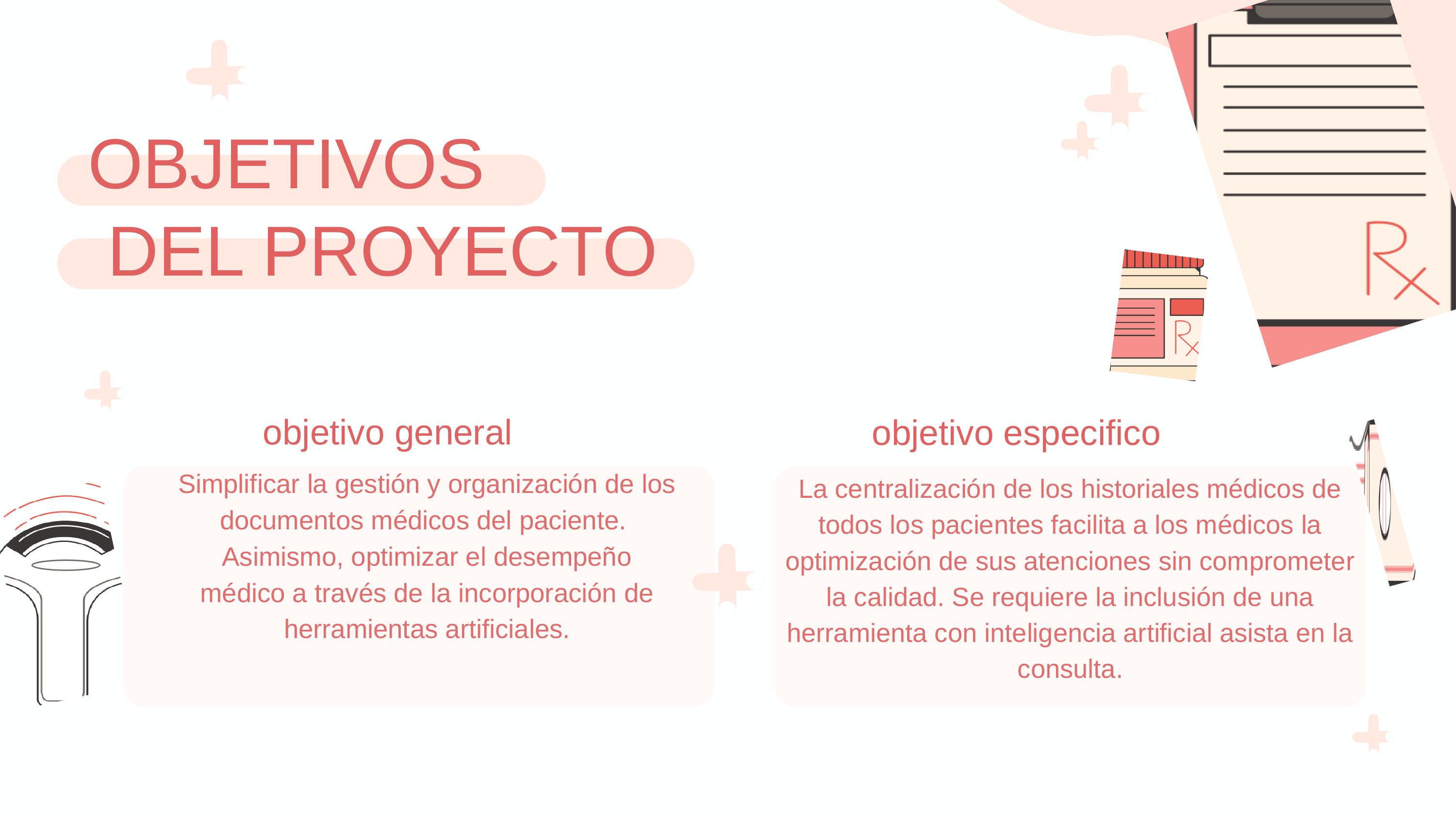

OBJETIVOS
 DEL PROYECTO

objetivo general
objetivo especifico
Simplificar la gestión y organización de los documentos médicos del paciente.
Asimismo, optimizar el desempeño médico a través de la incorporación de herramientas artificiales.

La centralización de los historiales médicos de todos los pacientes facilita a los médicos la optimización de sus atenciones sin comprometer la calidad. Se requiere la inclusión de una herramienta con inteligencia artificial asista en la consulta.